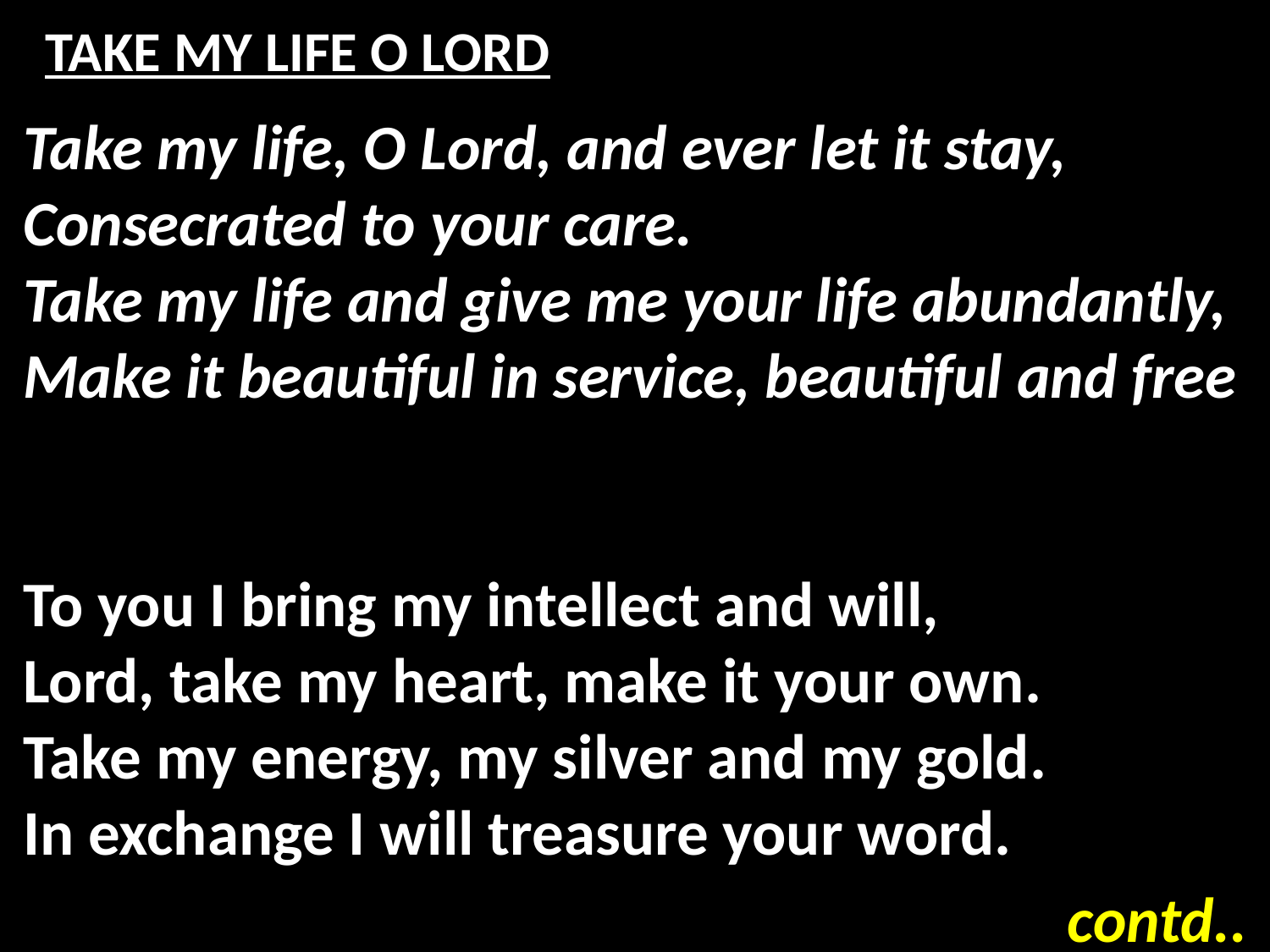

# TAKE MY LIFE O LORD
Take my life, O Lord, and ever let it stay,
Consecrated to your care.
Take my life and give me your life abundantly,
Make it beautiful in service, beautiful and free

To you I bring my intellect and will,
Lord, take my heart, make it your own.
Take my energy, my silver and my gold.
In exchange I will treasure your word.
contd..